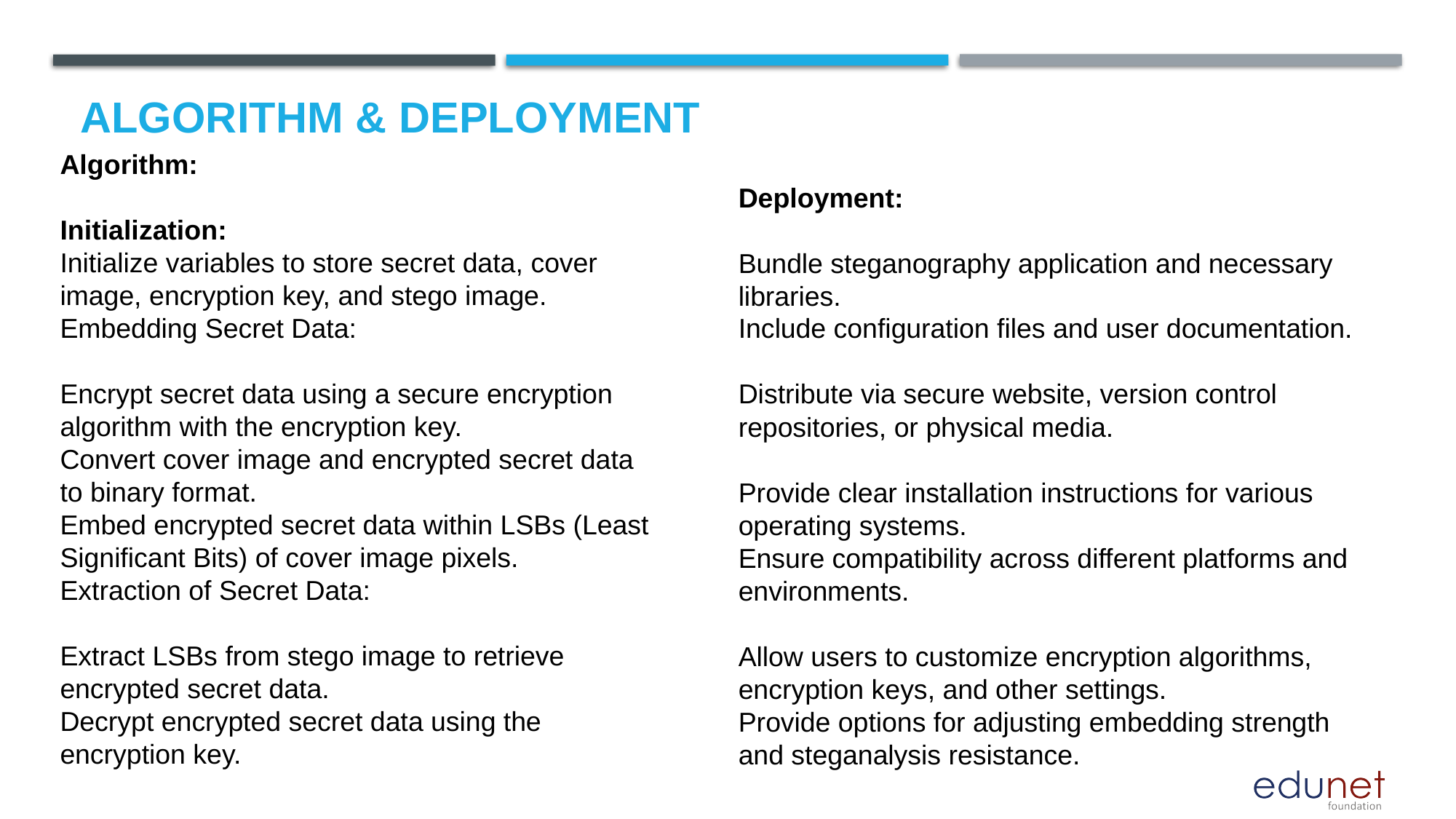

# Algorithm & Deployment
Algorithm:

Initialization:
Initialize variables to store secret data, cover image, encryption key, and stego image.
Embedding Secret Data:

Encrypt secret data using a secure encryption algorithm with the encryption key.
Convert cover image and encrypted secret data to binary format.
Embed encrypted secret data within LSBs (Least Significant Bits) of cover image pixels.
Extraction of Secret Data:

Extract LSBs from stego image to retrieve encrypted secret data.
Decrypt encrypted secret data using the encryption key.
Deployment:

Bundle steganography application and necessary libraries.
Include configuration files and user documentation.

Distribute via secure website, version control repositories, or physical media.

Provide clear installation instructions for various operating systems.
Ensure compatibility across different platforms and environments.

Allow users to customize encryption algorithms, encryption keys, and other settings.
Provide options for adjusting embedding strength and steganalysis resistance.